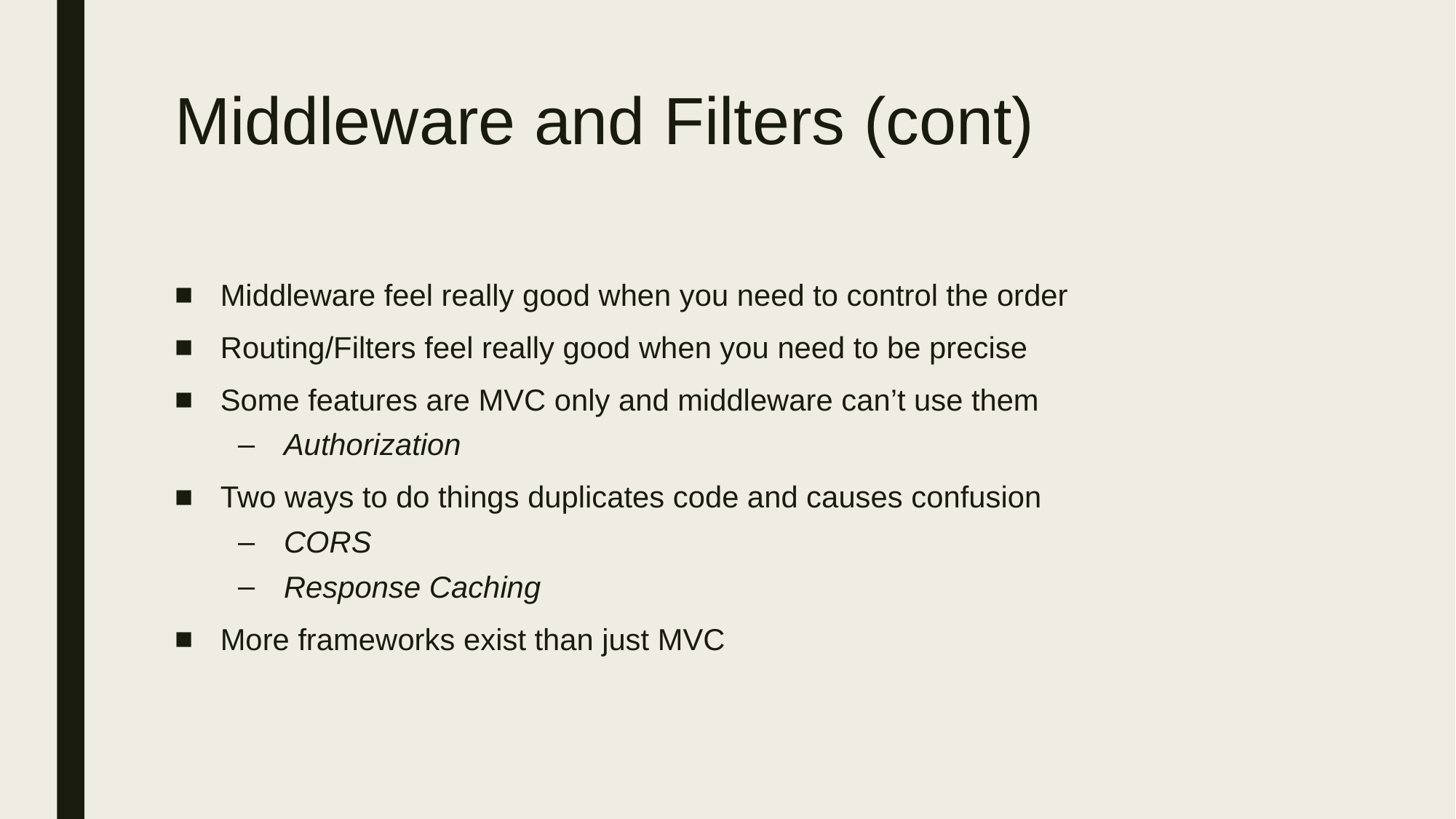

# Middleware and Filters (cont)
Middleware feel really good when you need to control the order
Routing/Filters feel really good when you need to be precise
Some features are MVC only and middleware can’t use them
Authorization
Two ways to do things duplicates code and causes confusion
CORS
Response Caching
More frameworks exist than just MVC